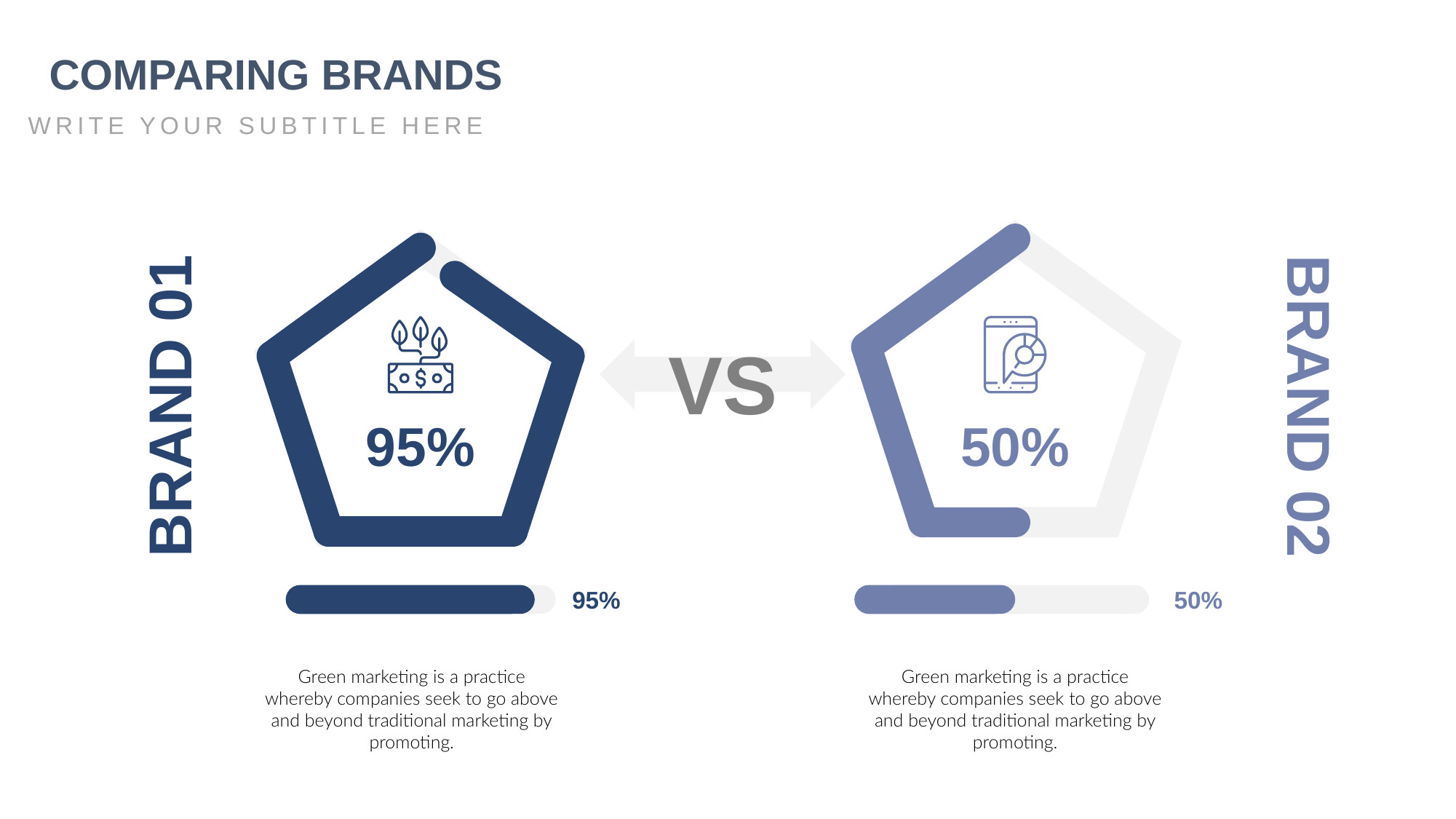

COMPARING BRANDS
WRITE YOUR SUBTITLE HERE

VS

BRAND 01
BRAND 02
95%
50%
95%
50%

Green marketing is a practice whereby companies seek to go above and beyond traditional marketing by promoting.
Green marketing is a practice whereby companies seek to go above and beyond traditional marketing by promoting.